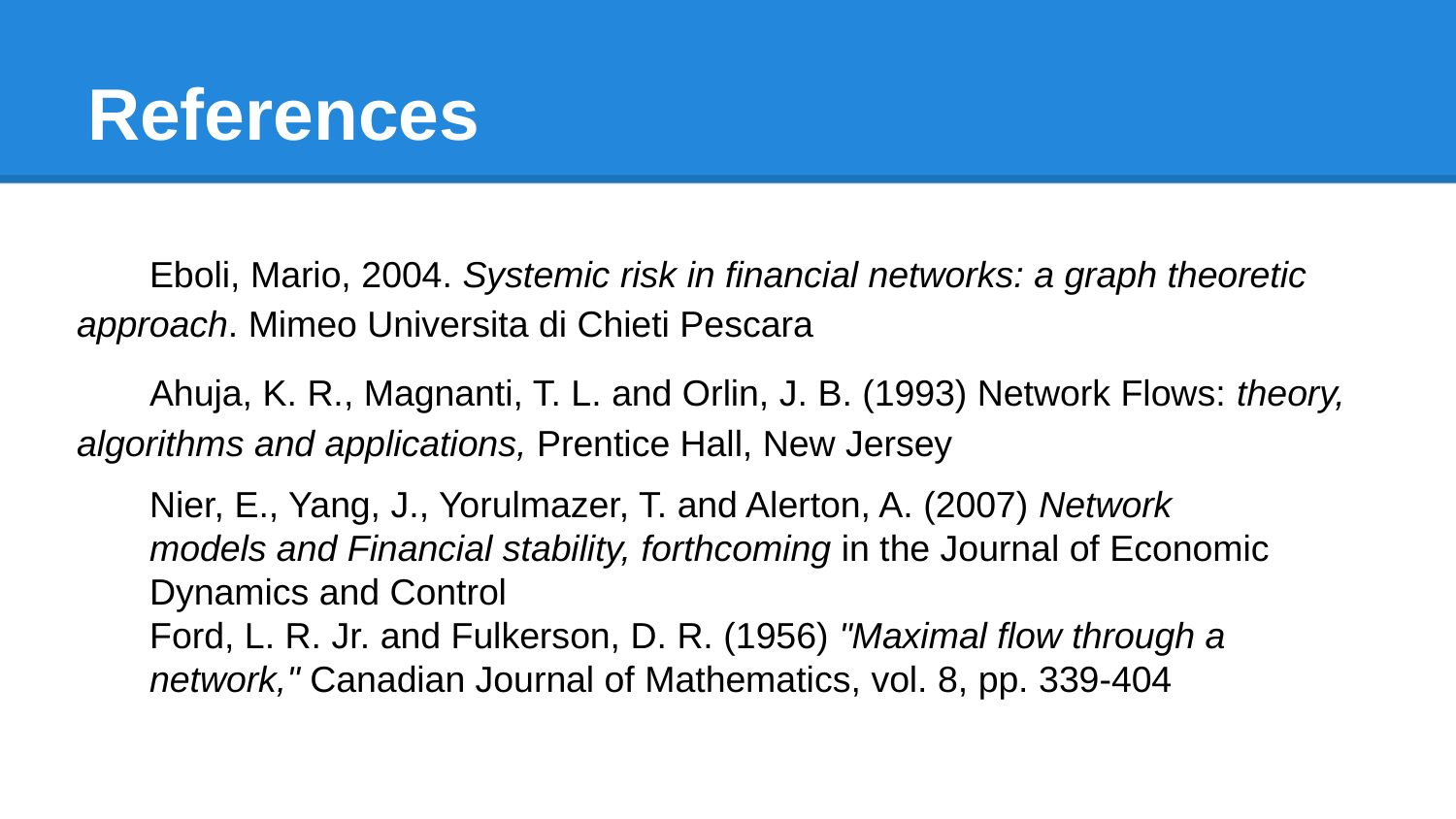

# References

Eboli, Mario, 2004. Systemic risk in financial networks: a graph theoretic approach. Mimeo Universita di Chieti Pescara
Ahuja, K. R., Magnanti, T. L. and Orlin, J. B. (1993) Network Flows: theory, algorithms and applications, Prentice Hall, New Jersey
Nier, E., Yang, J., Yorulmazer, T. and Alerton, A. (2007) Network
models and Financial stability, forthcoming in the Journal of Economic
Dynamics and Control
Ford, L. R. Jr. and Fulkerson, D. R. (1956) "Maximal flow through a
network," Canadian Journal of Mathematics, vol. 8, pp. 339-404